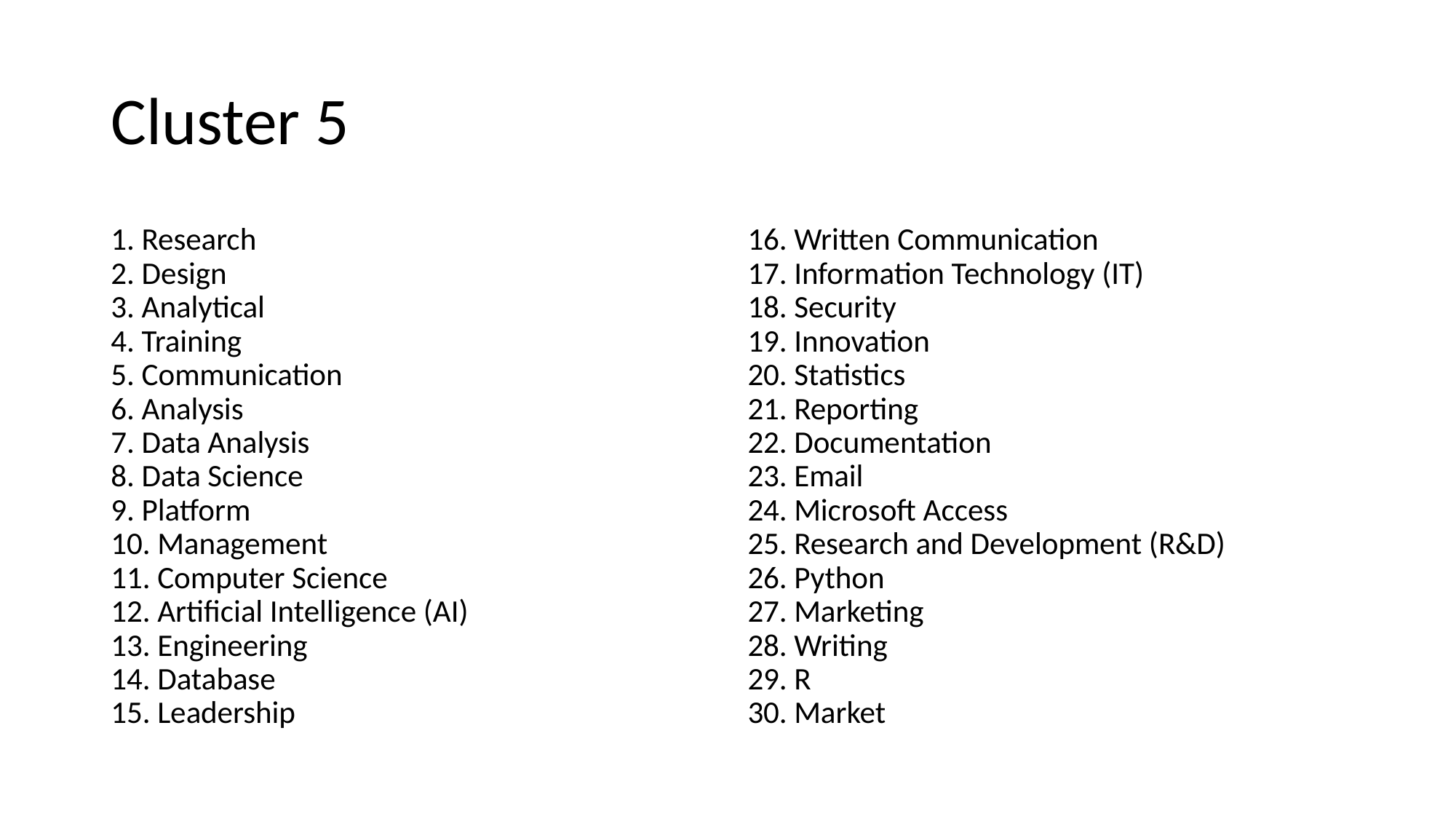

# Cluster 5
1. Research
2. Design
3. Analytical
4. Training
5. Communication
6. Analysis
7. Data Analysis
8. Data Science
9. Platform
10. Management
11. Computer Science
12. Artificial Intelligence (AI)
13. Engineering
14. Database
15. Leadership
16. Written Communication
17. Information Technology (IT)
18. Security
19. Innovation
20. Statistics
21. Reporting
22. Documentation
23. Email
24. Microsoft Access
25. Research and Development (R&D)
26. Python
27. Marketing
28. Writing
29. R
30. Market